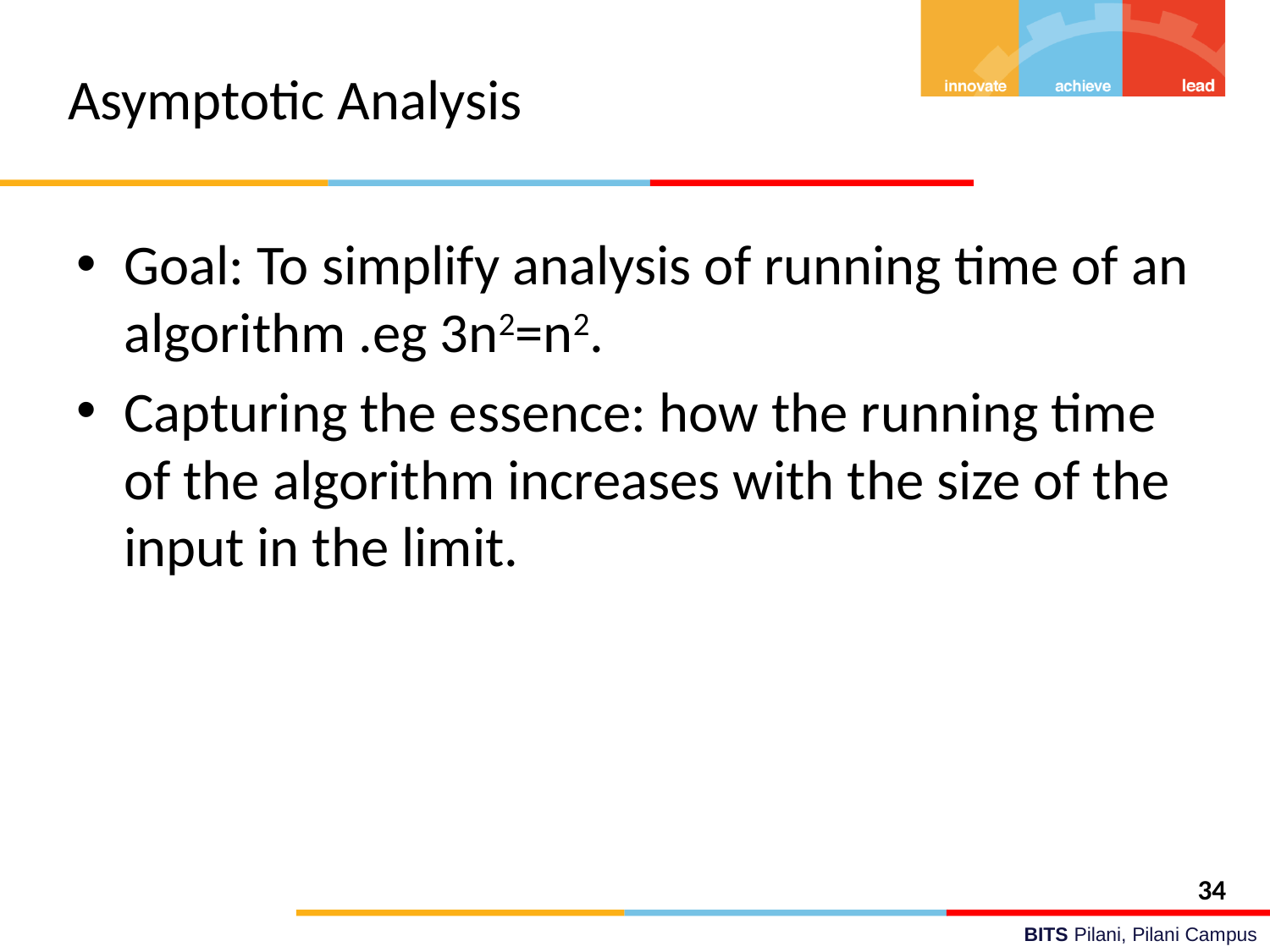

# Asymptotic Analysis
Goal: To simplify analysis of running time of an algorithm .eg 3n2=n2.
Capturing the essence: how the running time of the algorithm increases with the size of the input in the limit.

34